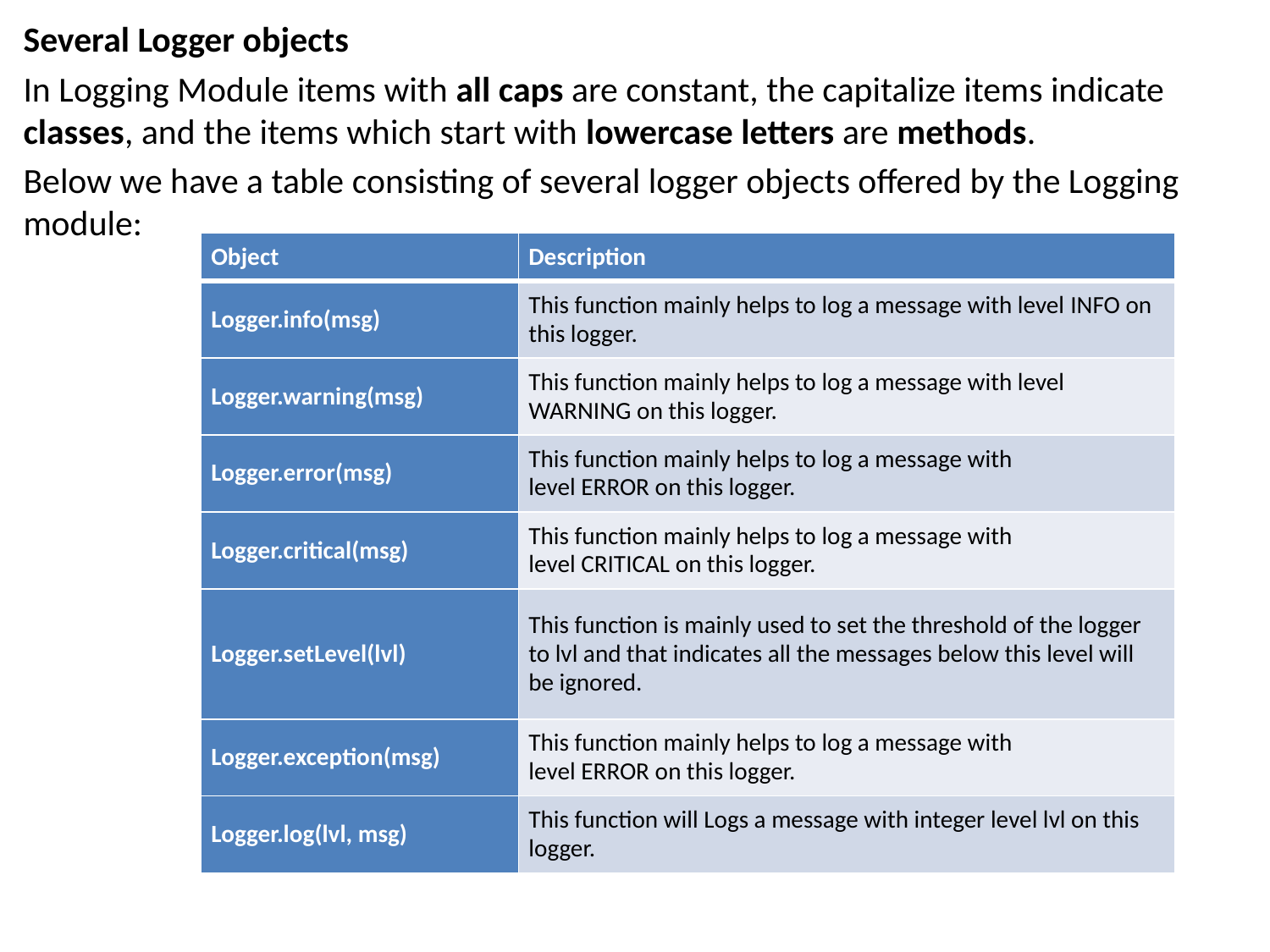

Several Logger objects
In Logging Module items with all caps are constant, the capitalize items indicate classes, and the items which start with lowercase letters are methods.
Below we have a table consisting of several logger objects offered by the Logging module:

| Object | Description |
| --- | --- |
| Logger.info(msg) | This function mainly helps to log a message with level INFO on this logger. |
| Logger.warning(msg) | This function mainly helps to log a message with level WARNING on this logger. |
| Logger.error(msg) | This function mainly helps to log a message with level ERROR on this logger. |
| Logger.critical(msg) | This function mainly helps to log a message with level CRITICAL on this logger. |
| Logger.setLevel(lvl) | This function is mainly used to set the threshold of the logger to lvl and that indicates all the messages below this level will be ignored. |
| Logger.exception(msg) | This function mainly helps to log a message with level ERROR on this logger. |
| Logger.log(lvl, msg) | This function will Logs a message with integer level lvl on this logger. |